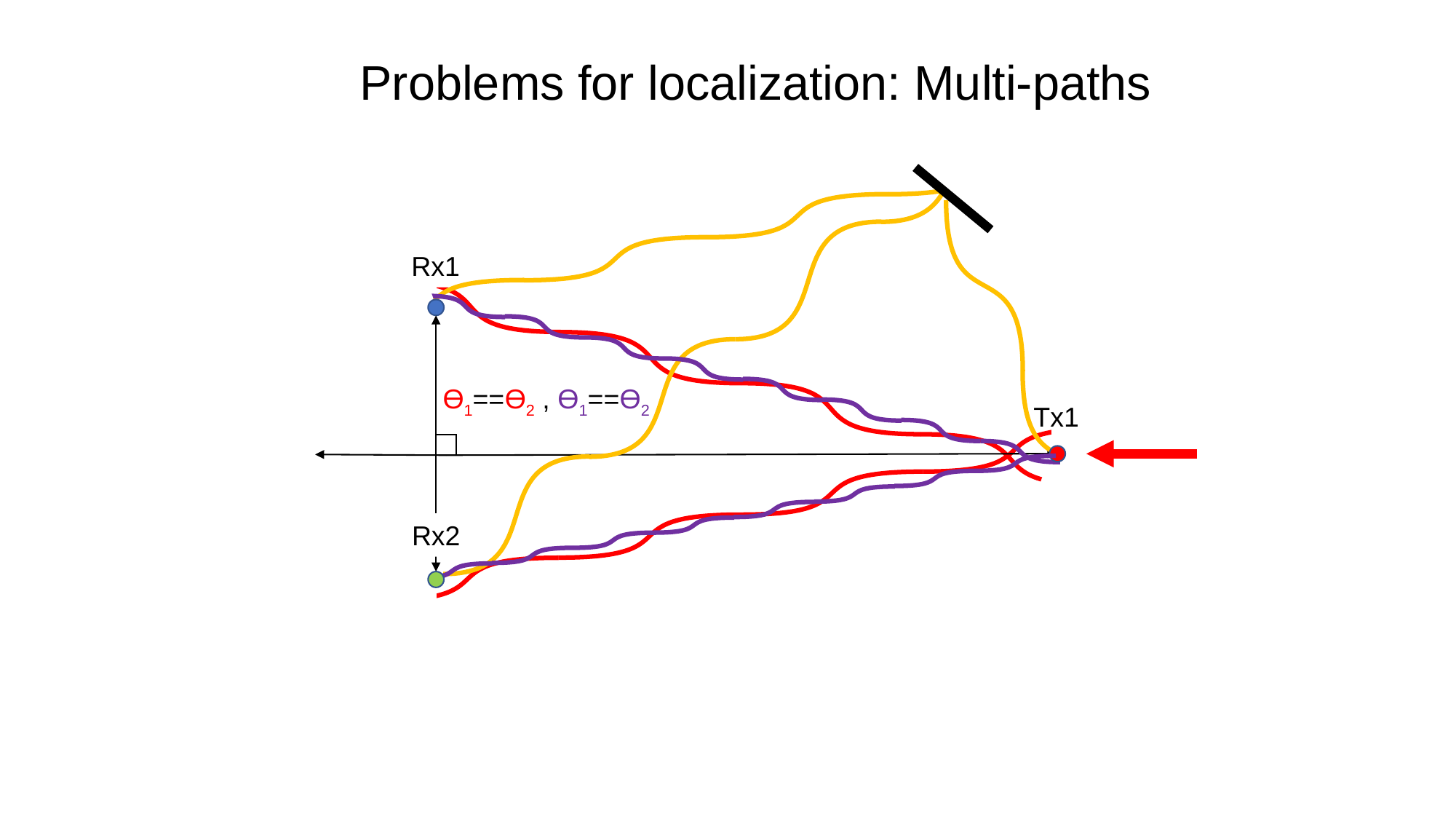

Problems for localization: Multi-paths

Rx1

Ɵ1==Ɵ2 , Ɵ1==Ɵ2
Tx1

Rx2